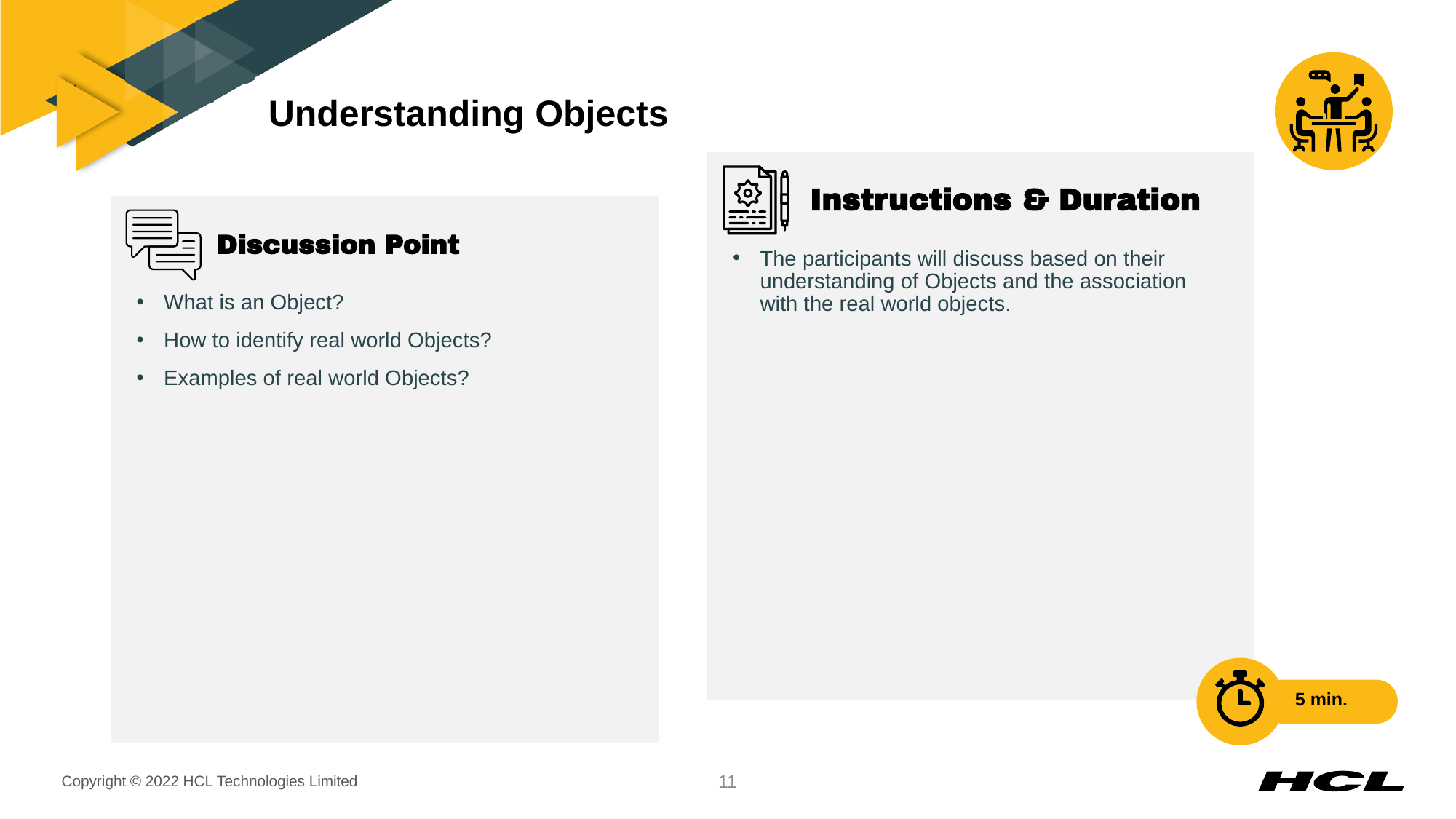

# Understanding Objects
The participants will discuss based on their understanding of Objects and the association with the real world objects.
What is an Object?
How to identify real world Objects?
Examples of real world Objects?
5 min.
11